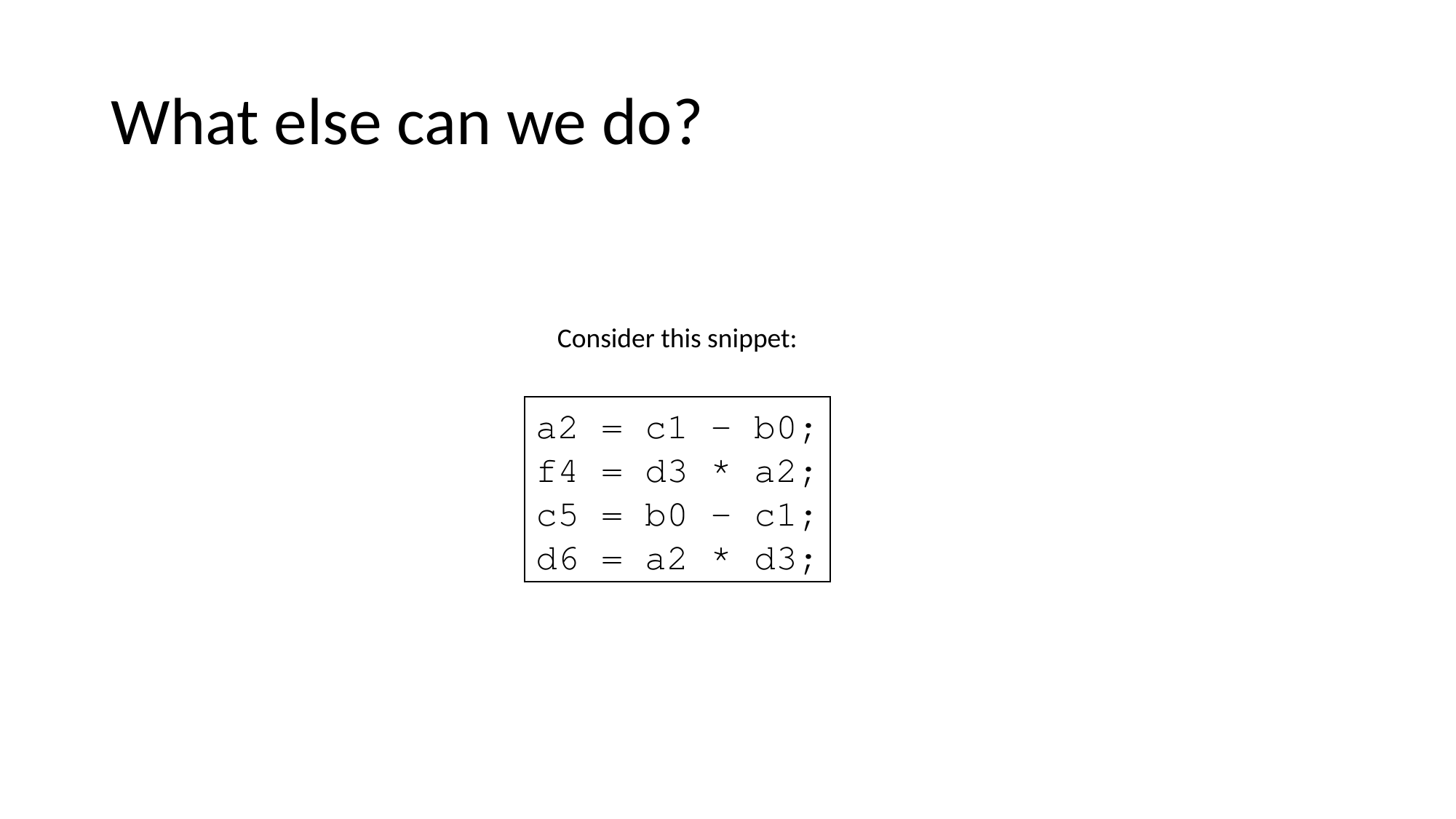

# What else can we do?
Consider this snippet:
a2 = c1 - b0;
f4 = d3 * a2;
c5 = b0 - c1;
d6 = a2 * d3;